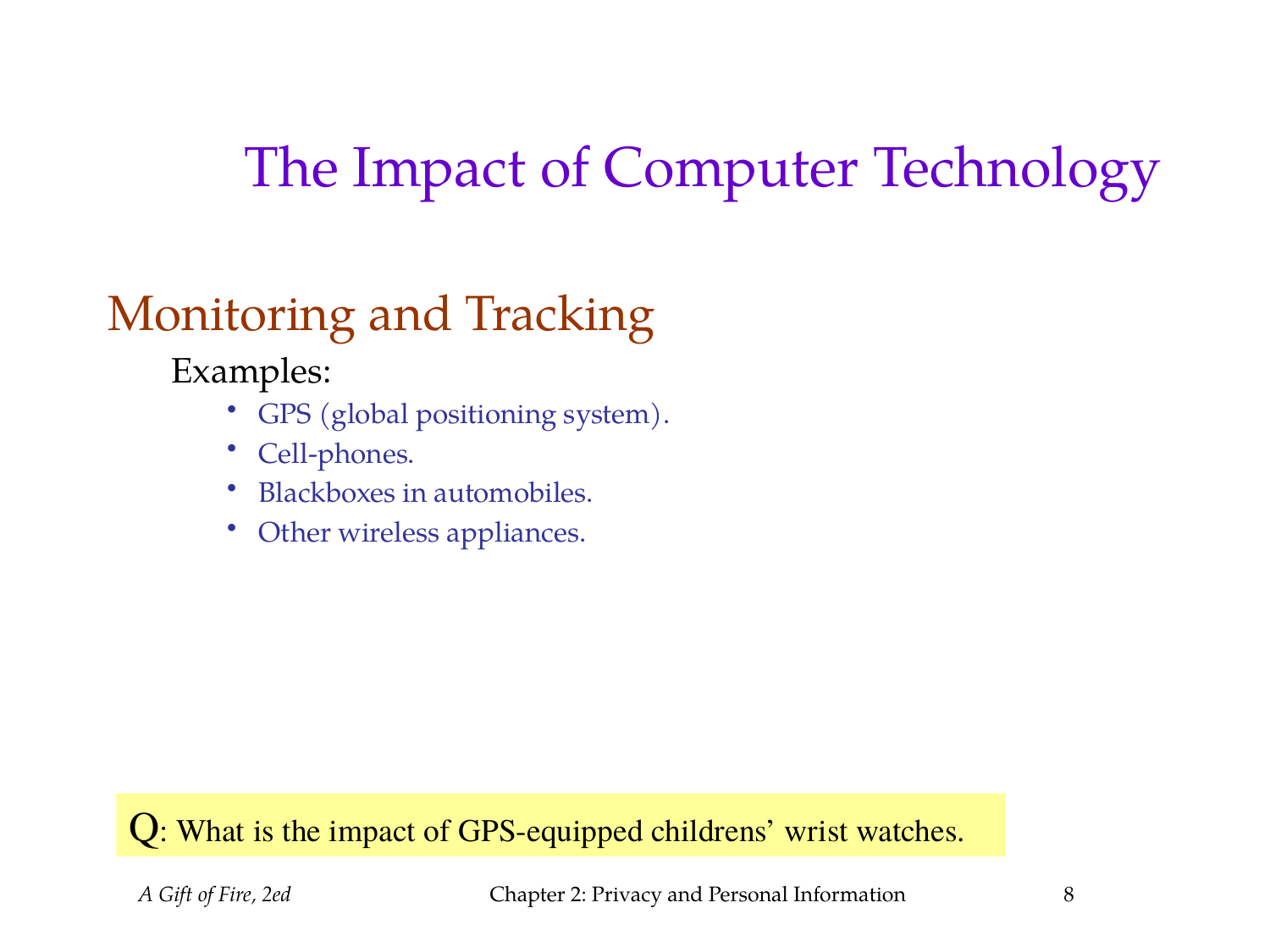

# The Impact of Computer Technology
Monitoring and Tracking
Examples:
GPS (global positioning system).
Cell-phones.
Blackboxes in automobiles.
Other wireless appliances.

Q: What is the impact of GPS-equipped childrens’ wrist watches.